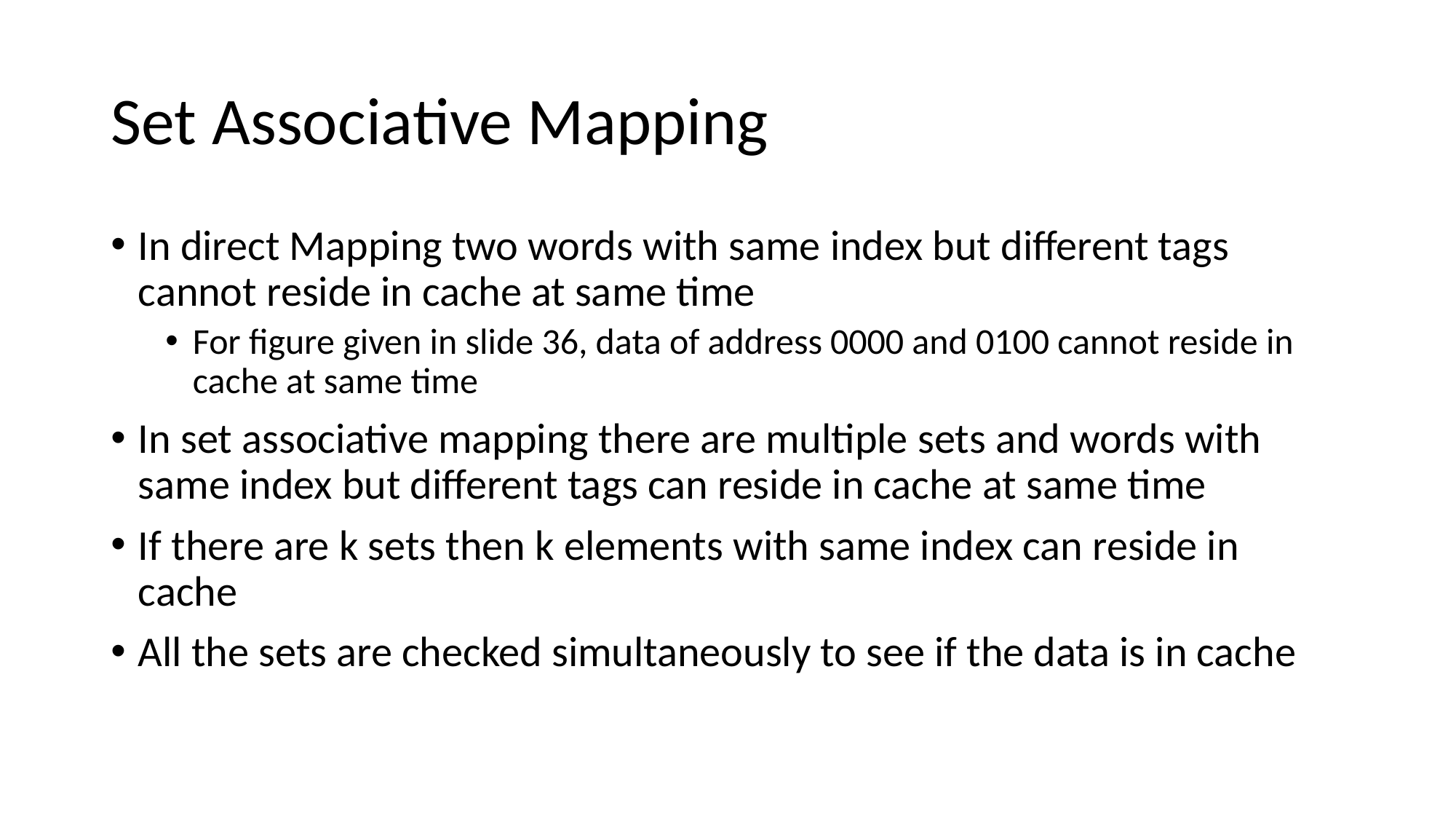

# Set Associative Mapping
In direct Mapping two words with same index but different tags cannot reside in cache at same time
For figure given in slide 36, data of address 0000 and 0100 cannot reside in cache at same time
In set associative mapping there are multiple sets and words with same index but different tags can reside in cache at same time
If there are k sets then k elements with same index can reside in cache
All the sets are checked simultaneously to see if the data is in cache